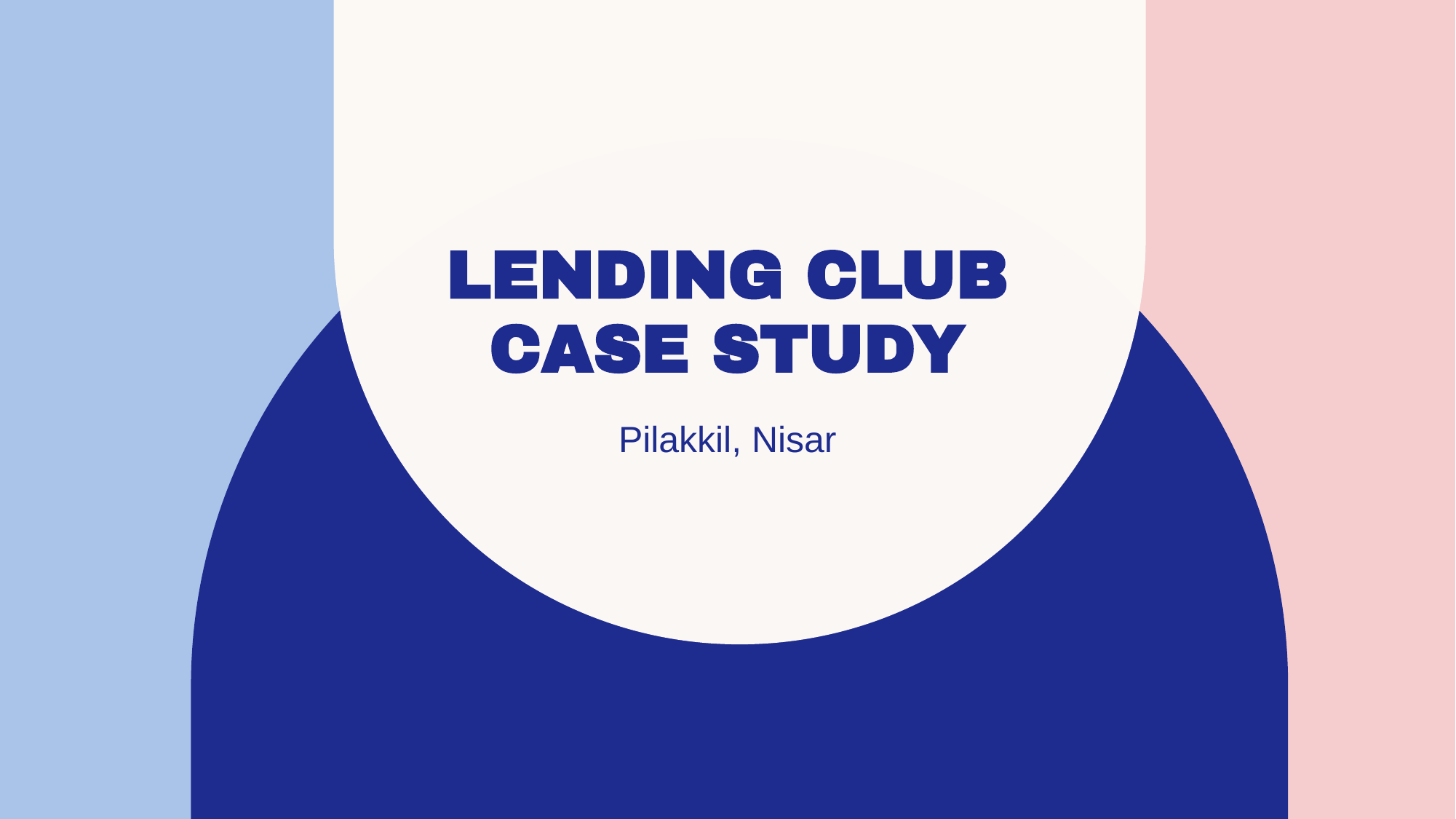

# Lending club Case study
Pilakkil, Nisar​